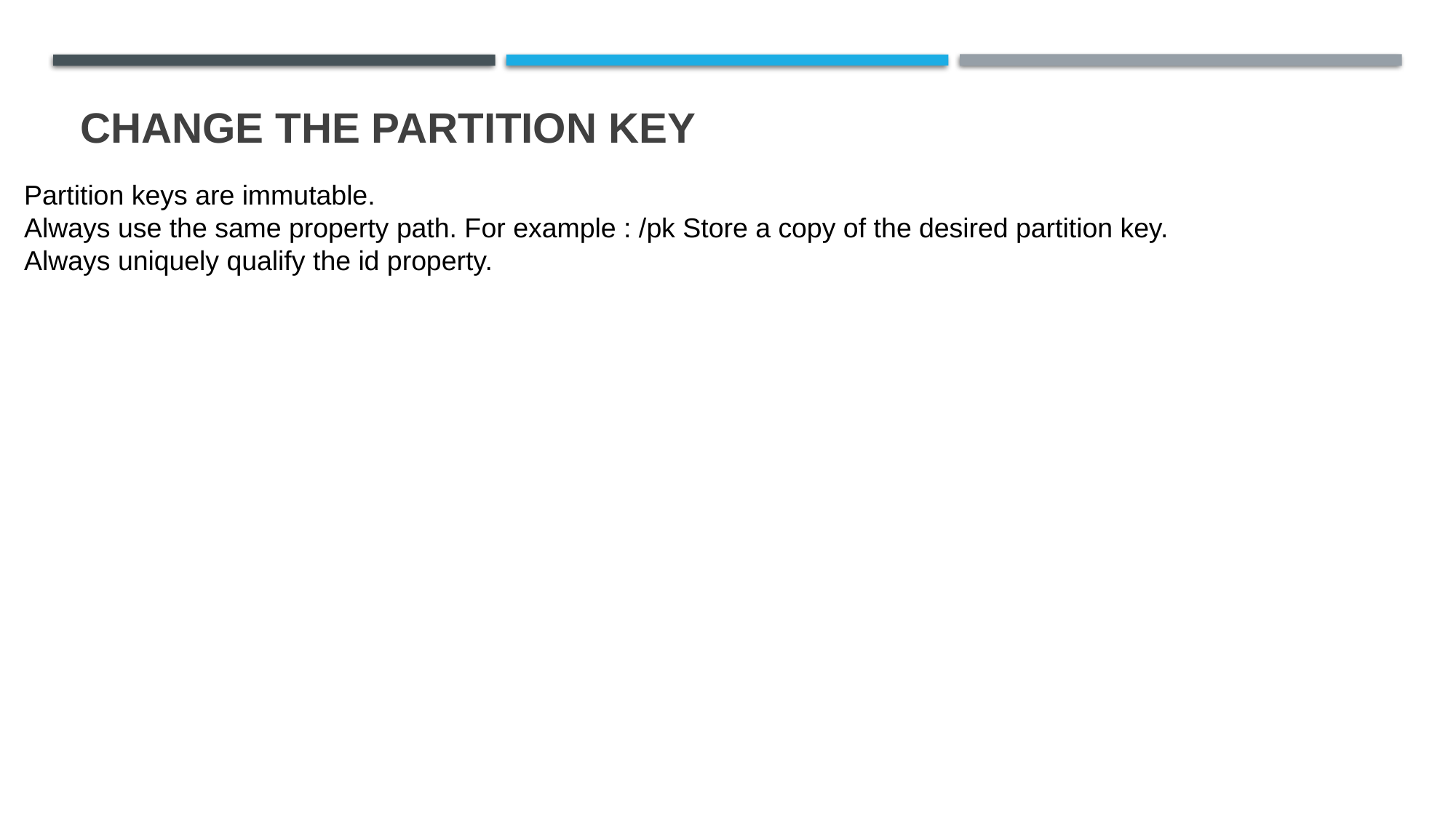

# Change the partition key
Partition keys are immutable.
Always use the same property path. For example : /pk Store a copy of the desired partition key.
Always uniquely qualify the id property.